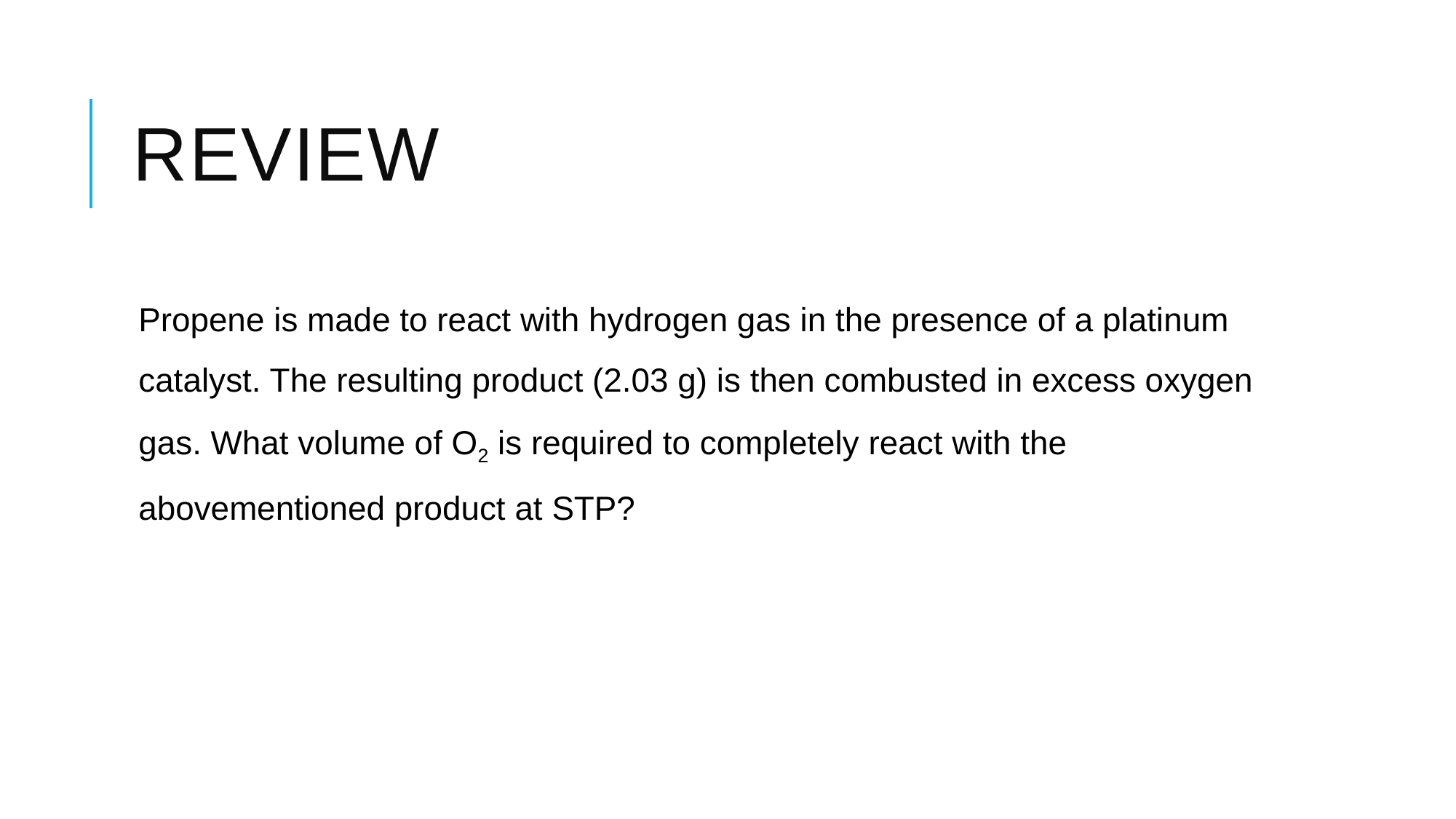

# Review
Propene is made to react with hydrogen gas in the presence of a platinum catalyst. The resulting product (2.03 g) is then combusted in excess oxygen gas. What volume of O2 is required to completely react with the abovementioned product at STP?